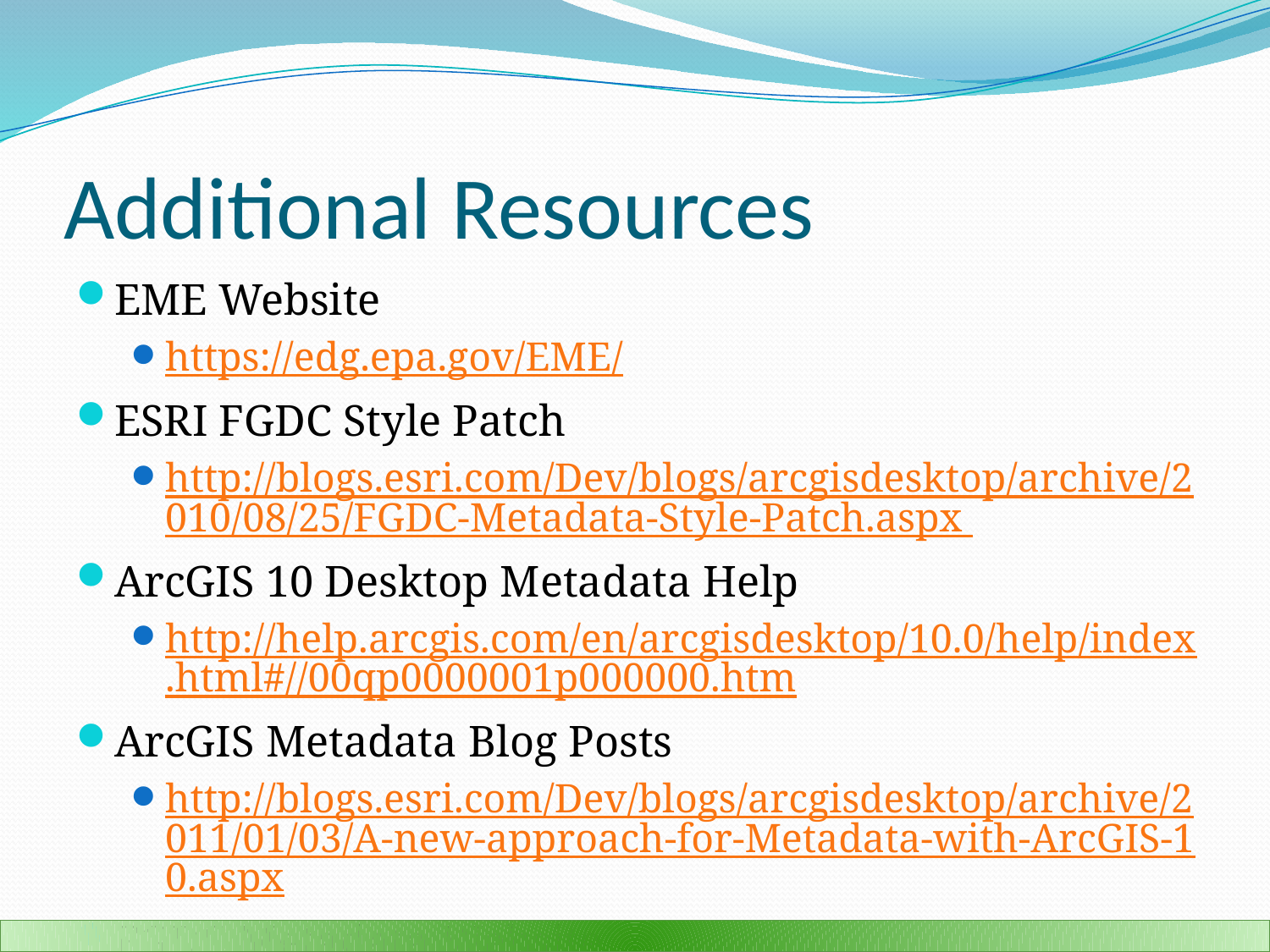

# Additional Resources
EME Website
https://edg.epa.gov/EME/
ESRI FGDC Style Patch
http://blogs.esri.com/Dev/blogs/arcgisdesktop/archive/2010/08/25/FGDC-Metadata-Style-Patch.aspx
ArcGIS 10 Desktop Metadata Help
http://help.arcgis.com/en/arcgisdesktop/10.0/help/index.html#//00qp0000001p000000.htm
ArcGIS Metadata Blog Posts
http://blogs.esri.com/Dev/blogs/arcgisdesktop/archive/2011/01/03/A-new-approach-for-Metadata-with-ArcGIS-10.aspx
FGDC Metadata Website
http://www.fgdc.gov/metadata